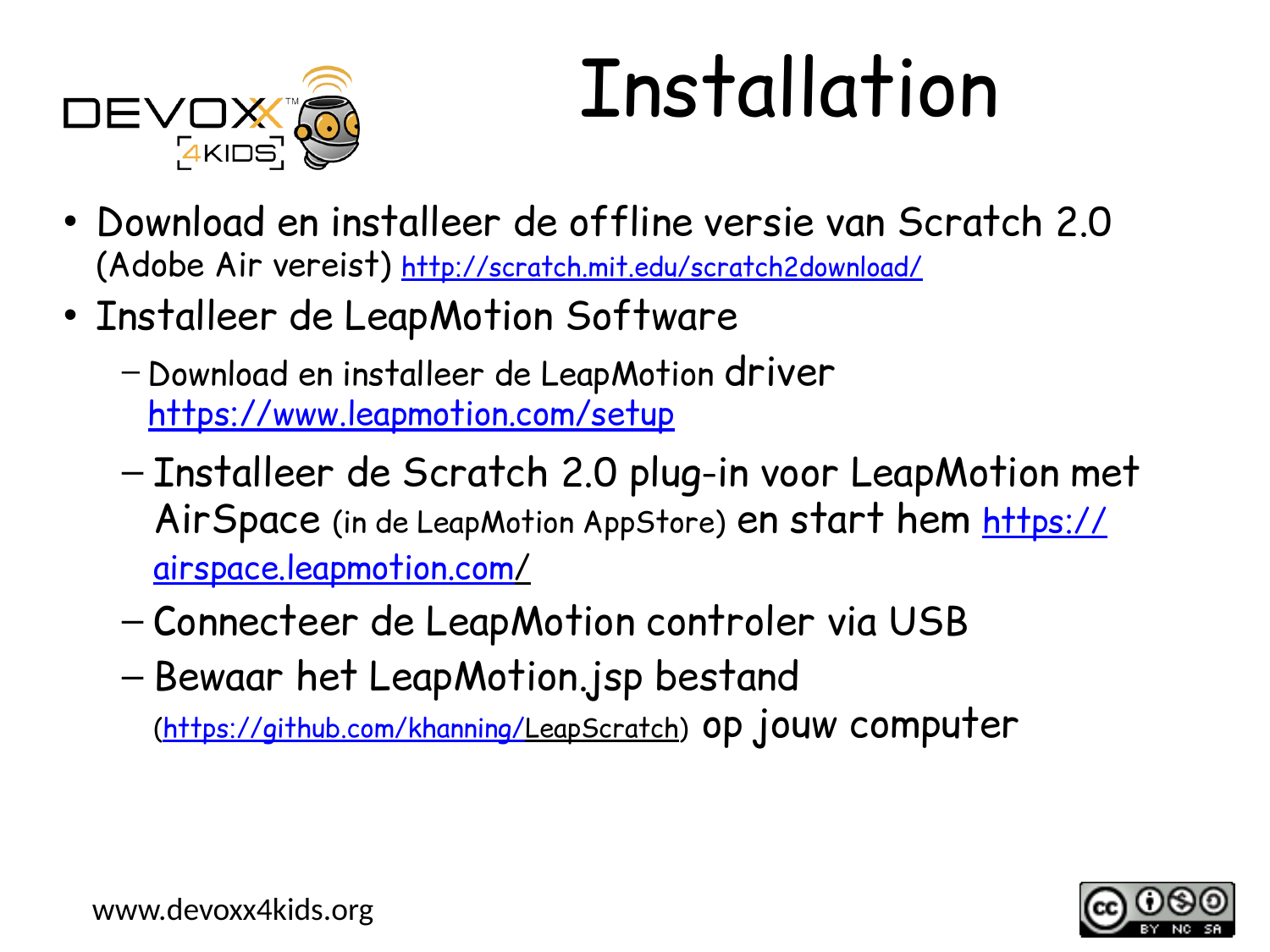

# Installation
Download en installeer de offline versie van Scratch 2.0 (Adobe Air vereist) http://scratch.mit.edu/scratch2download/
Installeer de LeapMotion Software
Download en installeer de LeapMotion driver
https://www.leapmotion.com/setup
Installeer de Scratch 2.0 plug-in voor LeapMotion met AirSpace (in de LeapMotion AppStore) en start hem https://airspace.leapmotion.com/
Connecteer de LeapMotion controler via USB
Bewaar het LeapMotion.jsp bestand
(https://github.com/khanning/LeapScratch)  op jouw computer
5